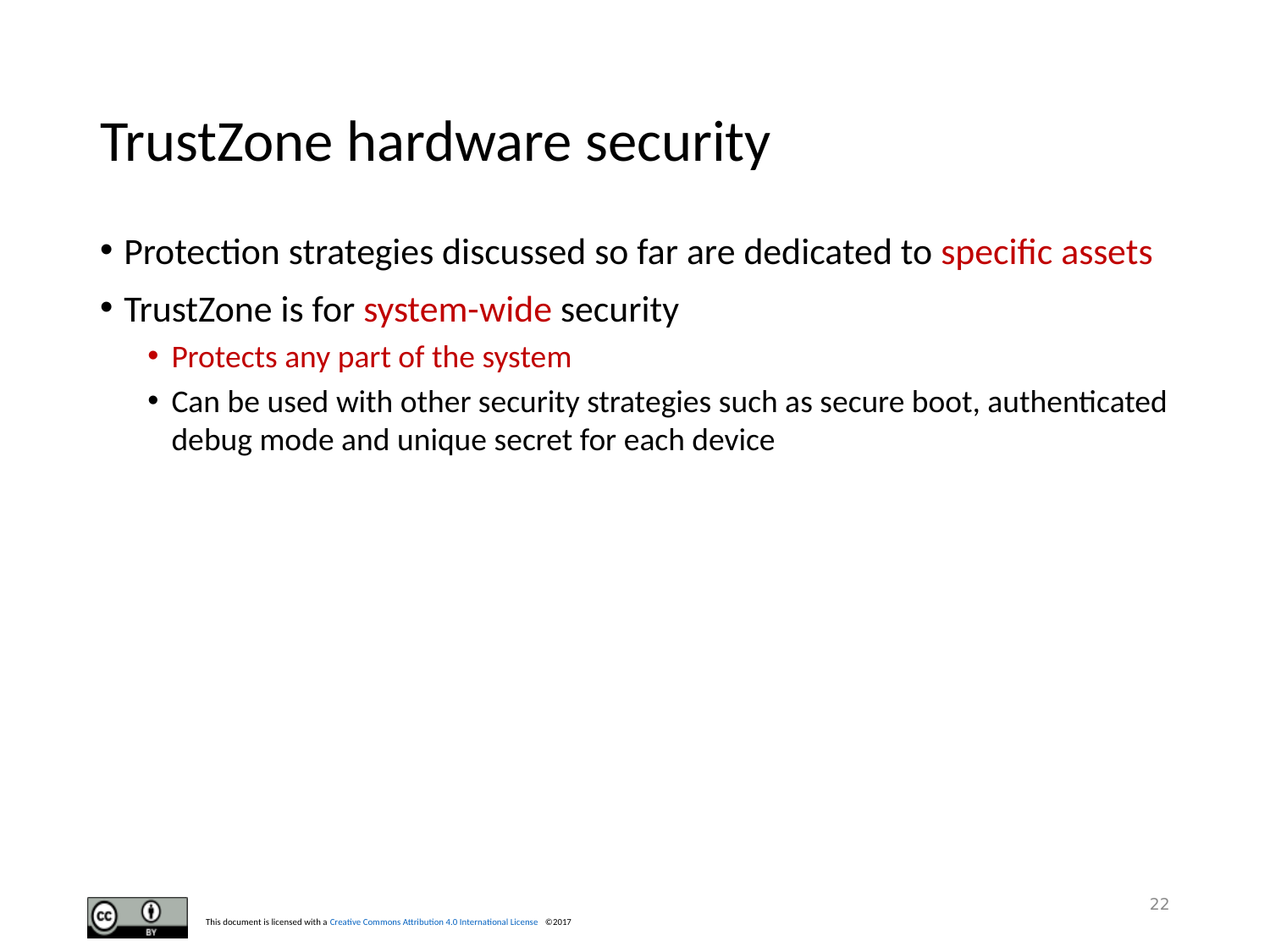

# TrustZone hardware security
Protection strategies discussed so far are dedicated to specific assets
TrustZone is for system-wide security
Protects any part of the system
Can be used with other security strategies such as secure boot, authenticated debug mode and unique secret for each device

22